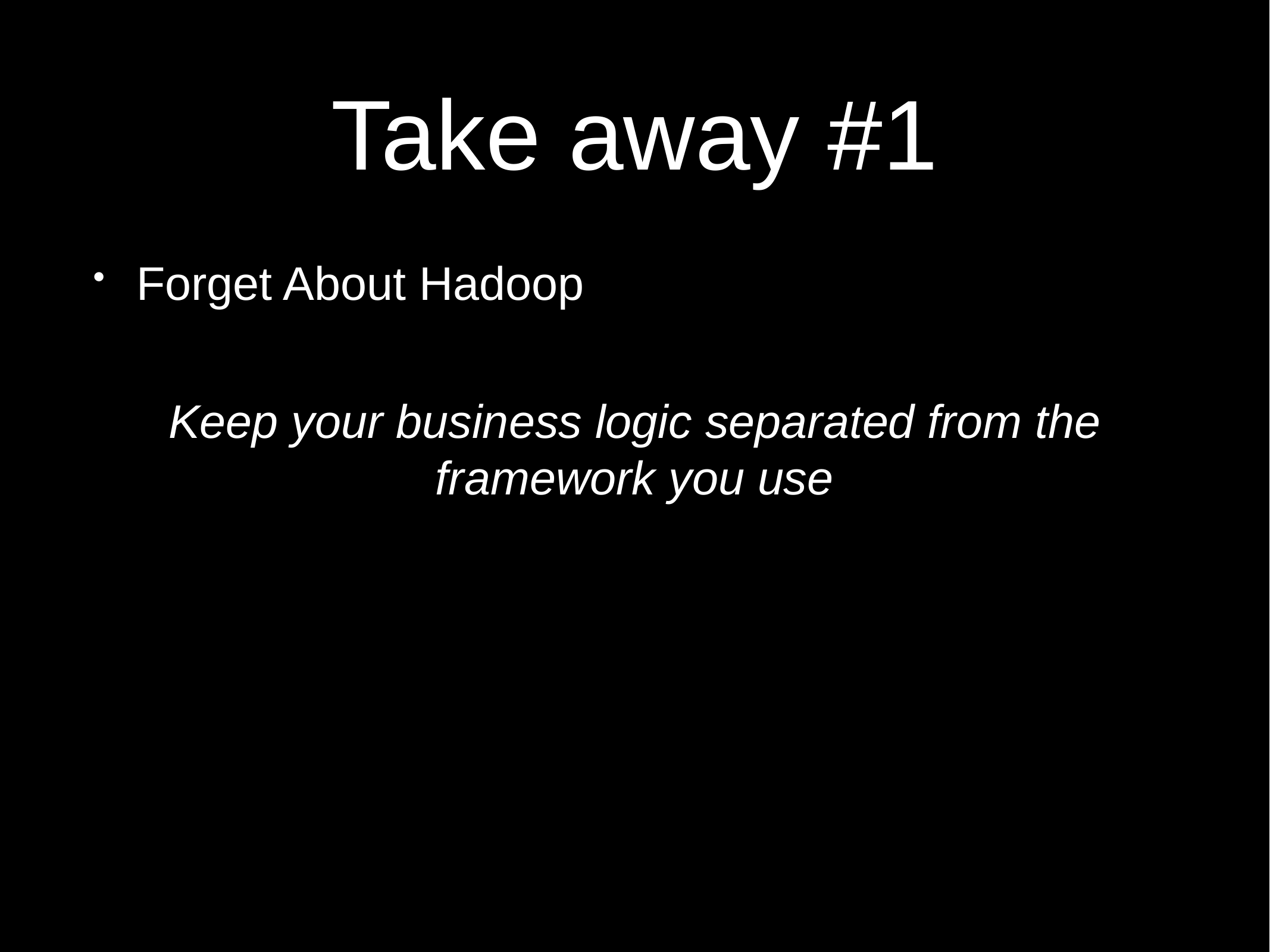

# Take away #1
Forget About Hadoop

Keep your business logic separated from the framework you use